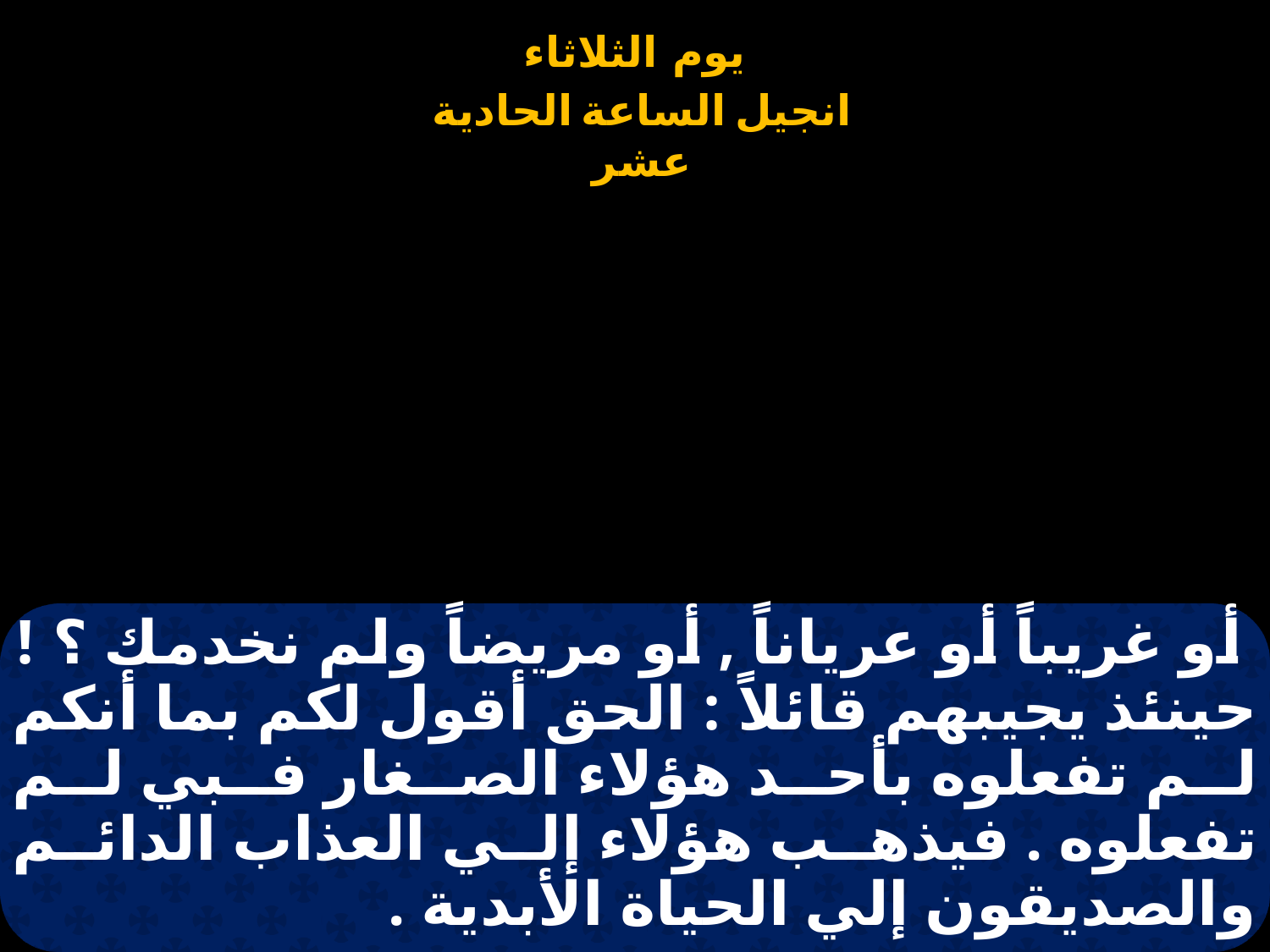

# أو غريباً أو عرياناً , أو مريضاً ولم نخدمك ؟ ! حينئذ يجيبهم قائلاً : الحق أقول لكم بما أنكم لم تفعلوه بأحد هؤلاء الصغار فبي لم تفعلوه . فيذهب هؤلاء إلي العذاب الدائم والصديقون إلي الحياة الأبدية .